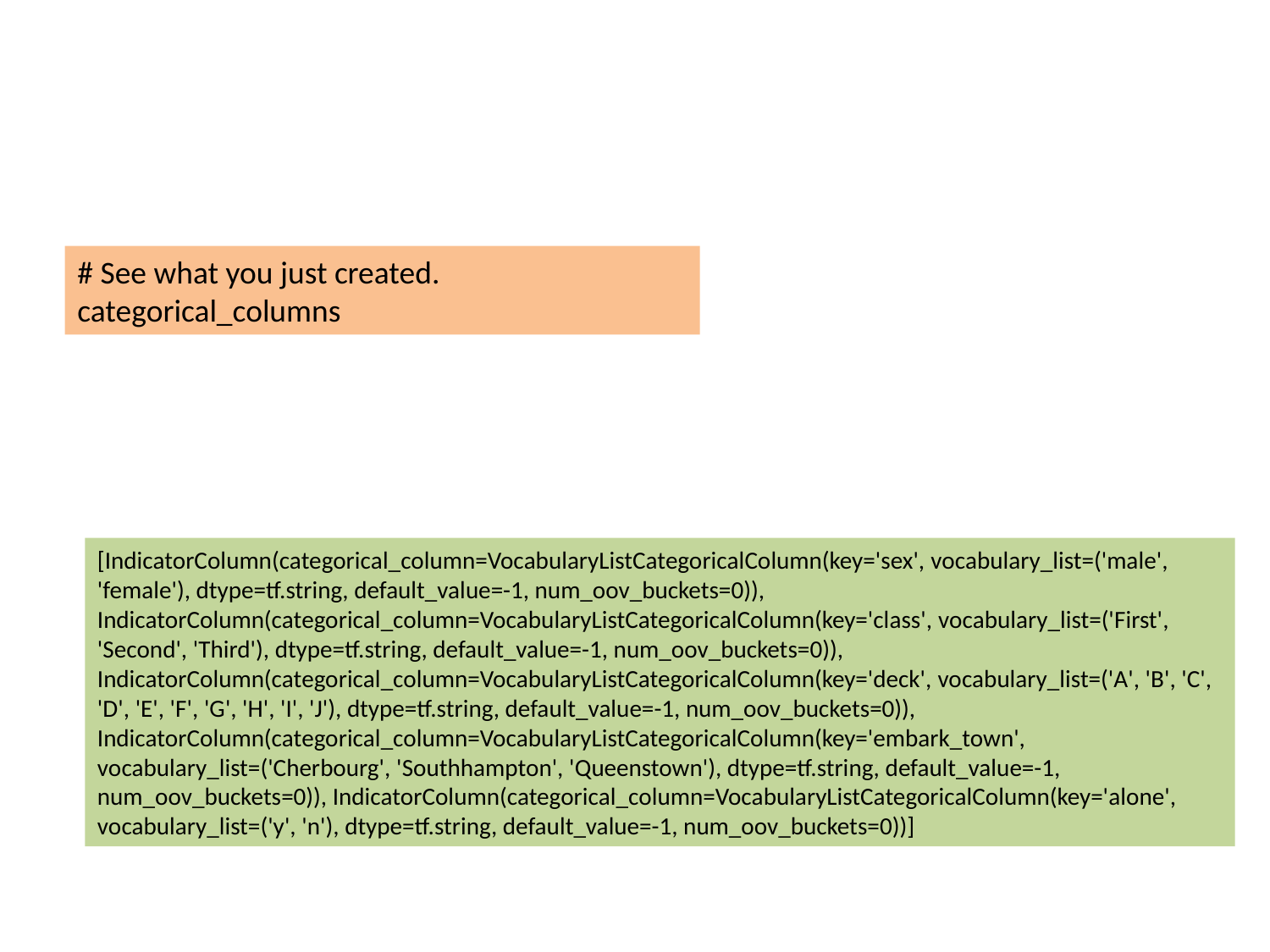

#
# See what you just created.
categorical_columns
[IndicatorColumn(categorical_column=VocabularyListCategoricalColumn(key='sex', vocabulary_list=('male', 'female'), dtype=tf.string, default_value=-1, num_oov_buckets=0)), IndicatorColumn(categorical_column=VocabularyListCategoricalColumn(key='class', vocabulary_list=('First', 'Second', 'Third'), dtype=tf.string, default_value=-1, num_oov_buckets=0)), IndicatorColumn(categorical_column=VocabularyListCategoricalColumn(key='deck', vocabulary_list=('A', 'B', 'C', 'D', 'E', 'F', 'G', 'H', 'I', 'J'), dtype=tf.string, default_value=-1, num_oov_buckets=0)), IndicatorColumn(categorical_column=VocabularyListCategoricalColumn(key='embark_town', vocabulary_list=('Cherbourg', 'Southhampton', 'Queenstown'), dtype=tf.string, default_value=-1, num_oov_buckets=0)), IndicatorColumn(categorical_column=VocabularyListCategoricalColumn(key='alone', vocabulary_list=('y', 'n'), dtype=tf.string, default_value=-1, num_oov_buckets=0))]